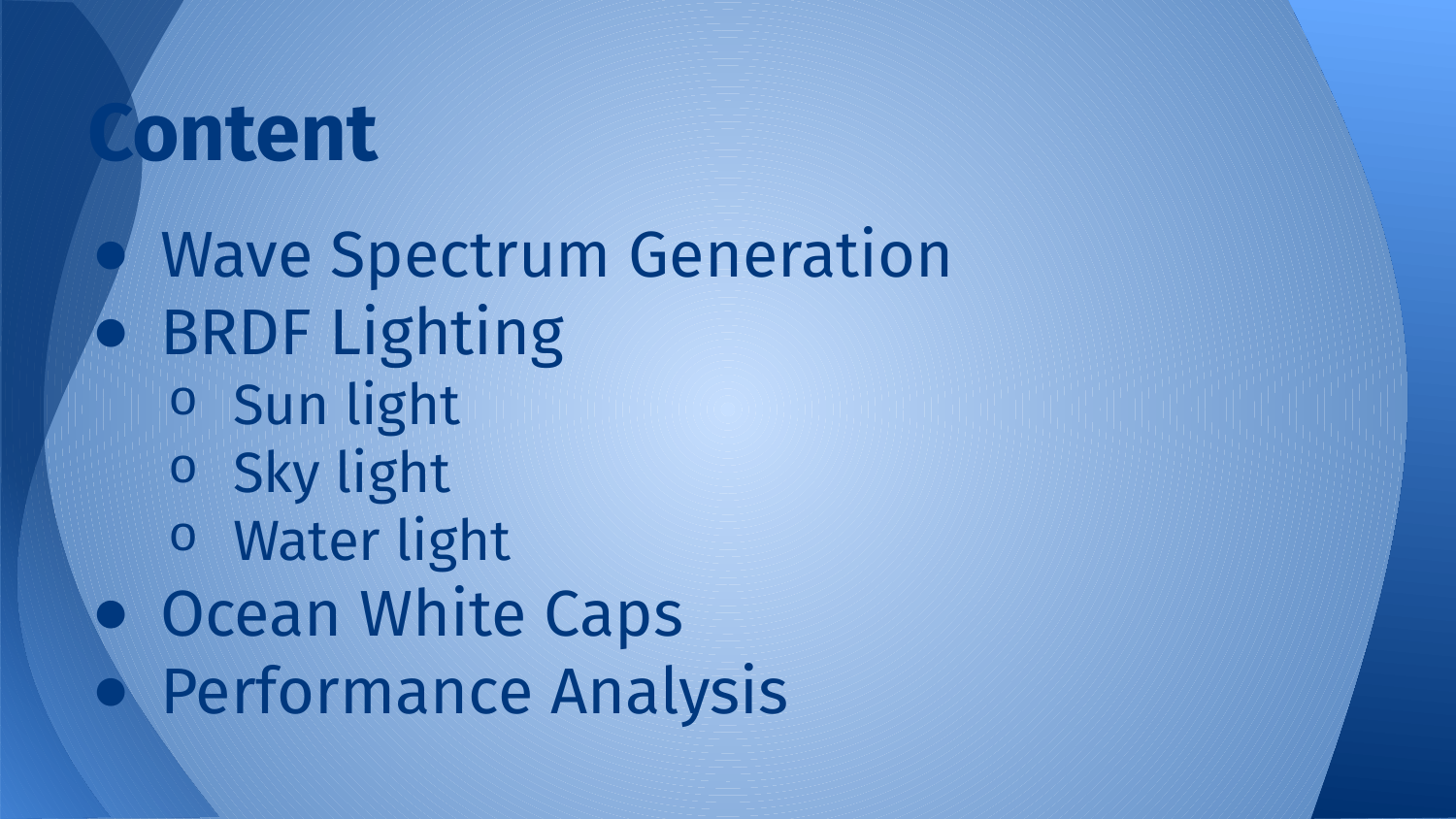

# Content
Wave Spectrum Generation
BRDF Lighting
Sun light
Sky light
Water light
Ocean White Caps
Performance Analysis